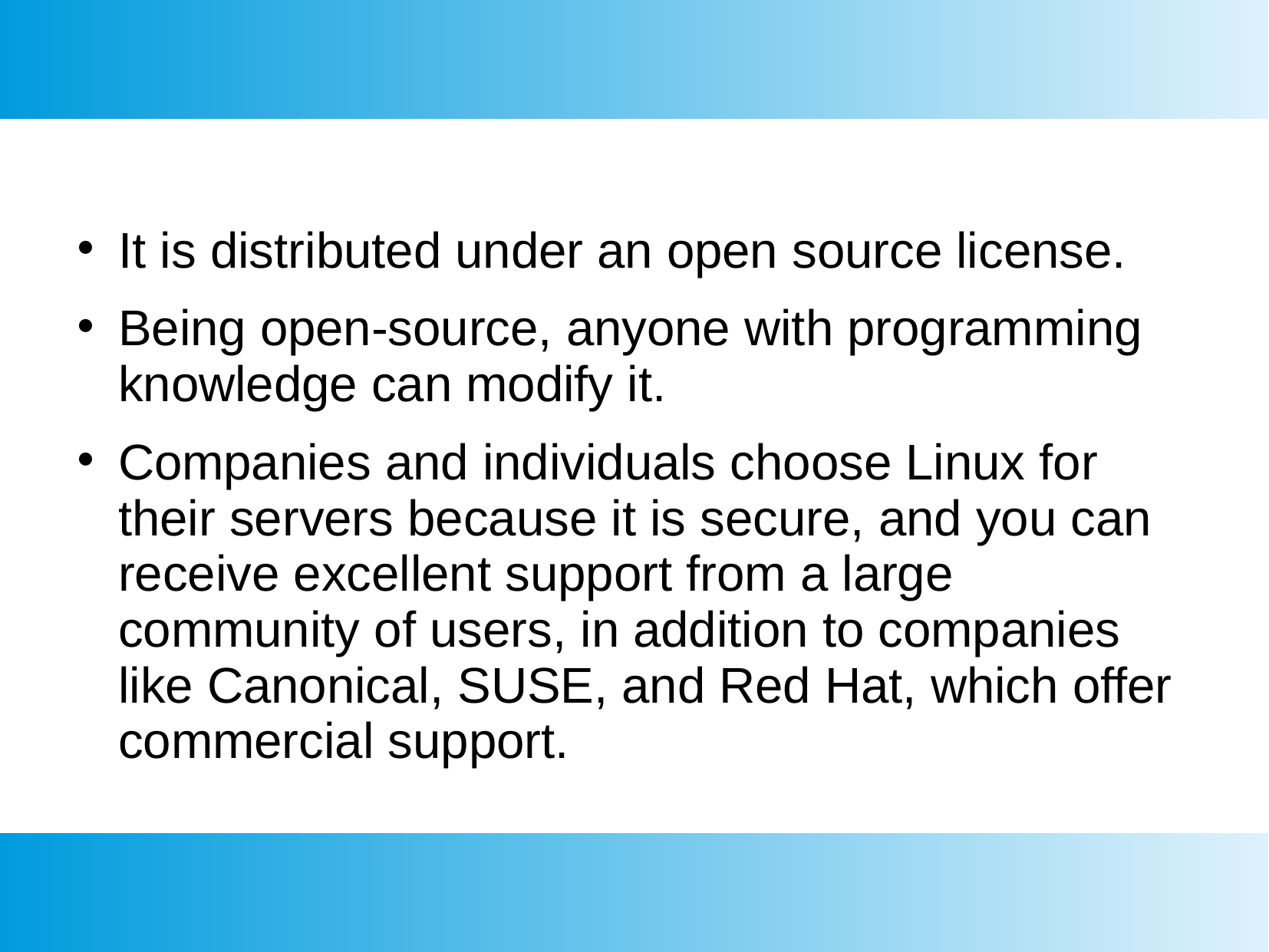

It is distributed under an open source license.
Being open-source, anyone with programming knowledge can modify it.
Companies and individuals choose Linux for their servers because it is secure, and you can receive excellent support from a large community of users, in addition to companies like Canonical, SUSE, and Red Hat, which offer commercial support.